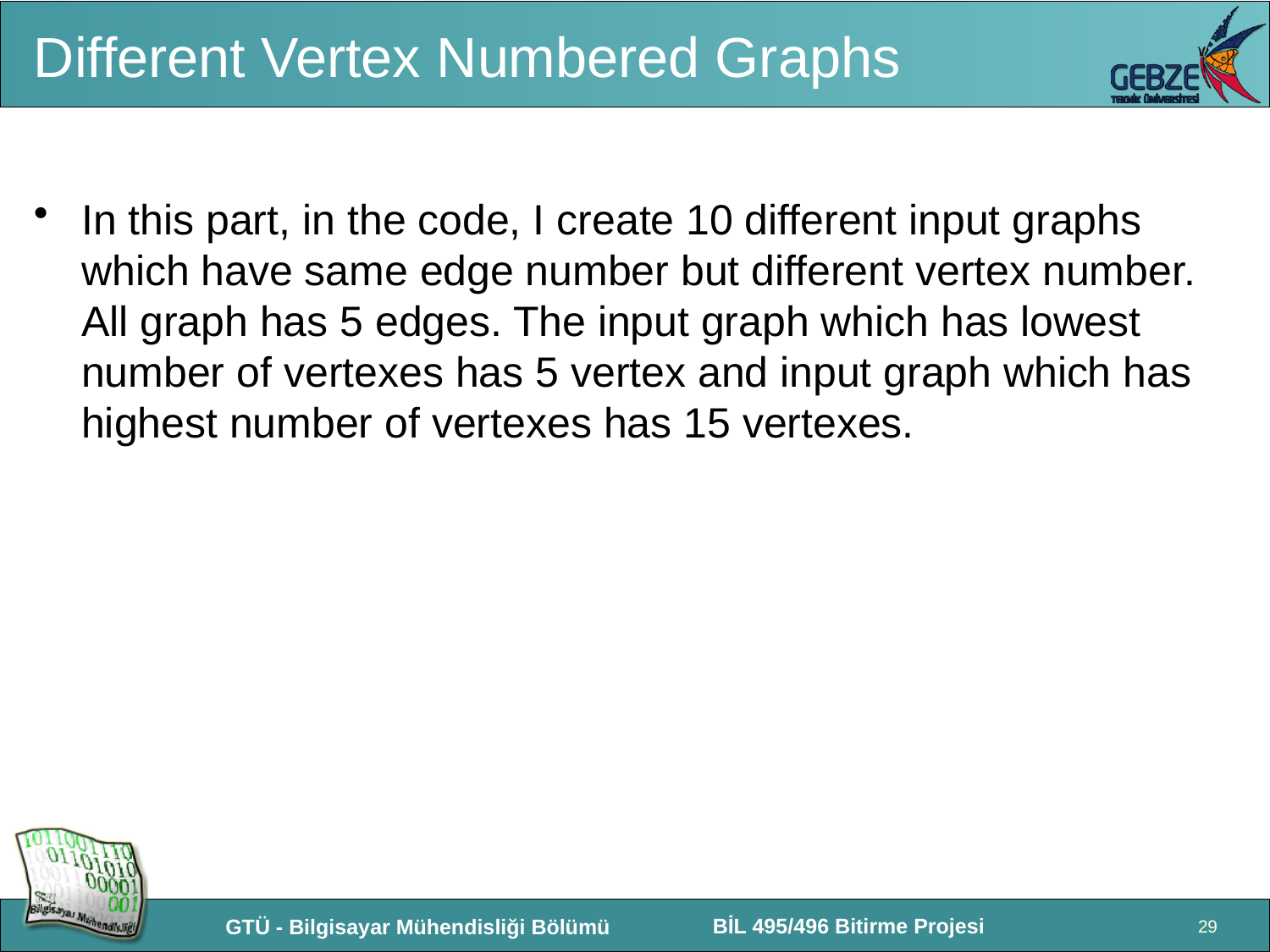

# Different Vertex Numbered Graphs

In this part, in the code, I create 10 different input graphs which have same edge number but different vertex number. All graph has 5 edges. The input graph which has lowest number of vertexes has 5 vertex and input graph which has highest number of vertexes has 15 vertexes.

29